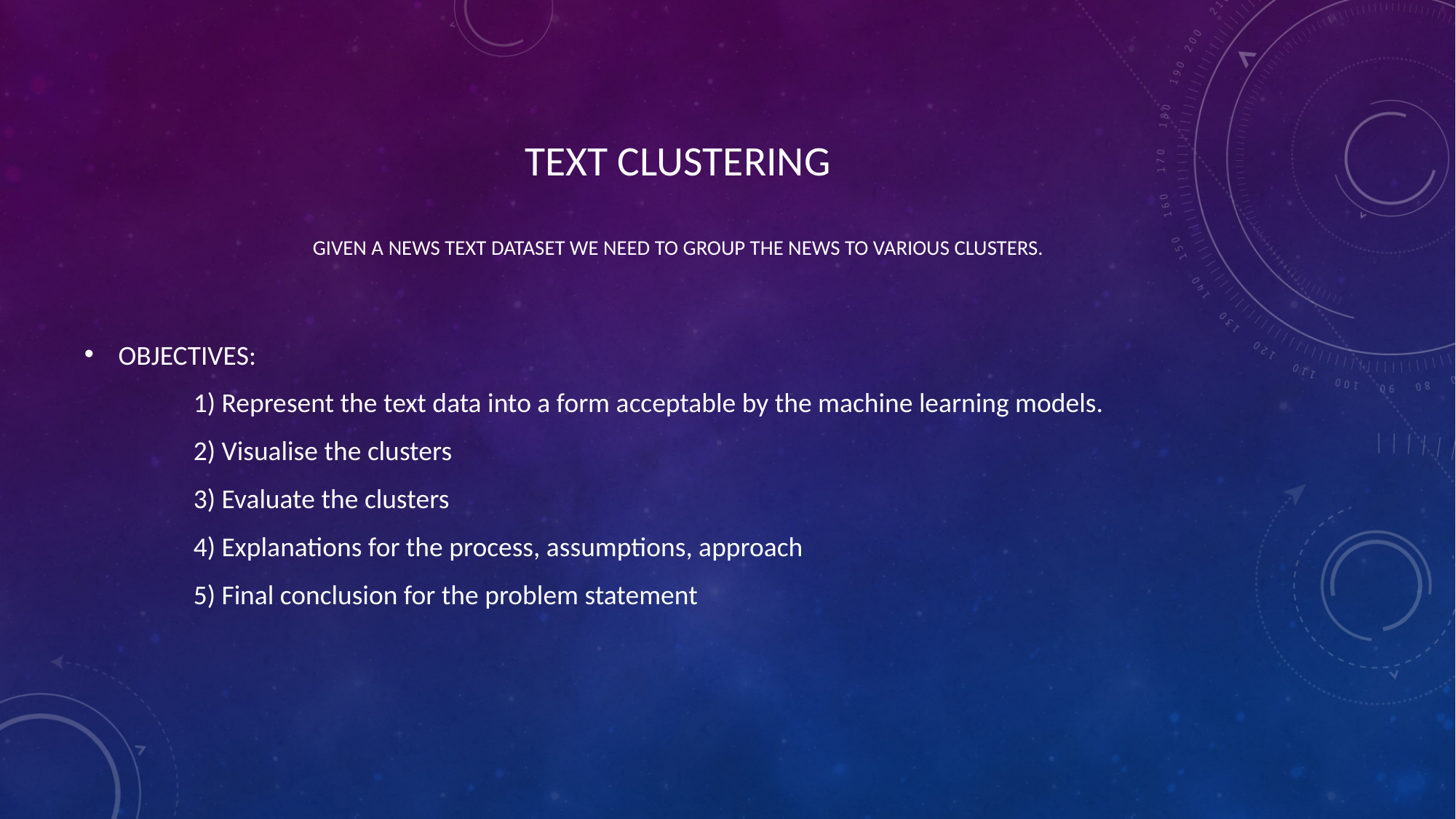

# Text clustering Given a news text dataset we need to group the news to various clusters.
OBJECTIVES:
	1) Represent the text data into a form acceptable by the machine learning models.
	2) Visualise the clusters
	3) Evaluate the clusters
	4) Explanations for the process, assumptions, approach
	5) Final conclusion for the problem statement